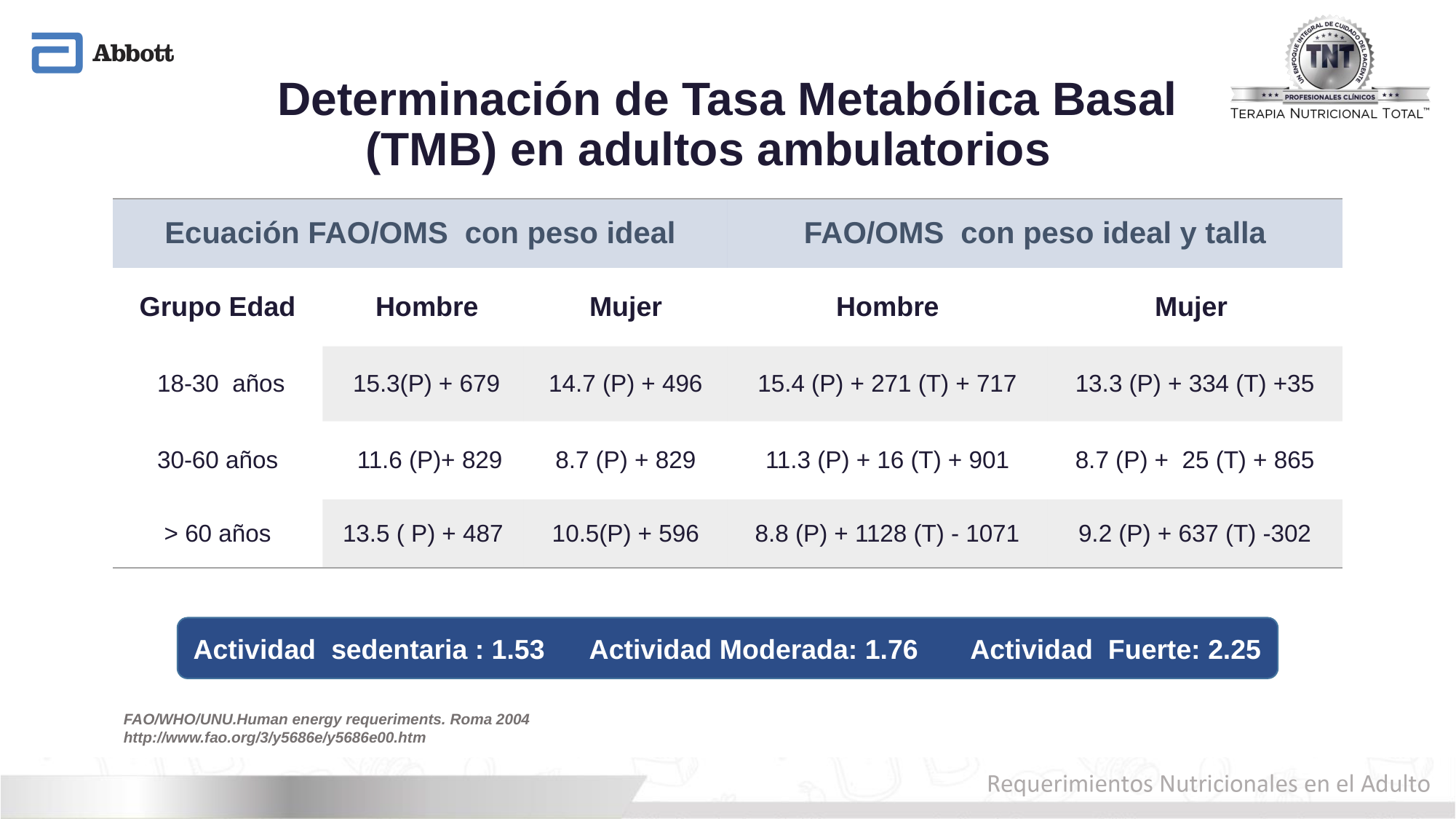

# Determinación de Tasa Metabólica Basal (TMB) en adultos ambulatorios
| Ecuación FAO/OMS con peso ideal |  |  | FAO/OMS con peso ideal y talla |  |
| --- | --- | --- | --- | --- |
| Grupo Edad | Hombre | Mujer | Hombre | Mujer |
| 18-30 años | 15.3(P) + 679 | 14.7 (P) + 496 | 15.4 (P) + 271 (T) + 717 | 13.3 (P) + 334 (T) +35 |
| 30-60 años | 11.6 (P)+ 829 | 8.7 (P) + 829 | 11.3 (P) + 16 (T) + 901 | 8.7 (P) + 25 (T) + 865 |
| > 60 años | 13.5 ( P) + 487 | 10.5(P) + 596 | 8.8 (P) + 1128 (T) - 1071 | 9.2 (P) + 637 (T) -302 |
Actividad  sedentaria : 1.53      Actividad Moderada: 1.76       Actividad  Fuerte: 2.25
FAO/WHO/UNU.Human energy requeriments. Roma 2004
http://www.fao.org/3/y5686e/y5686e00.htm